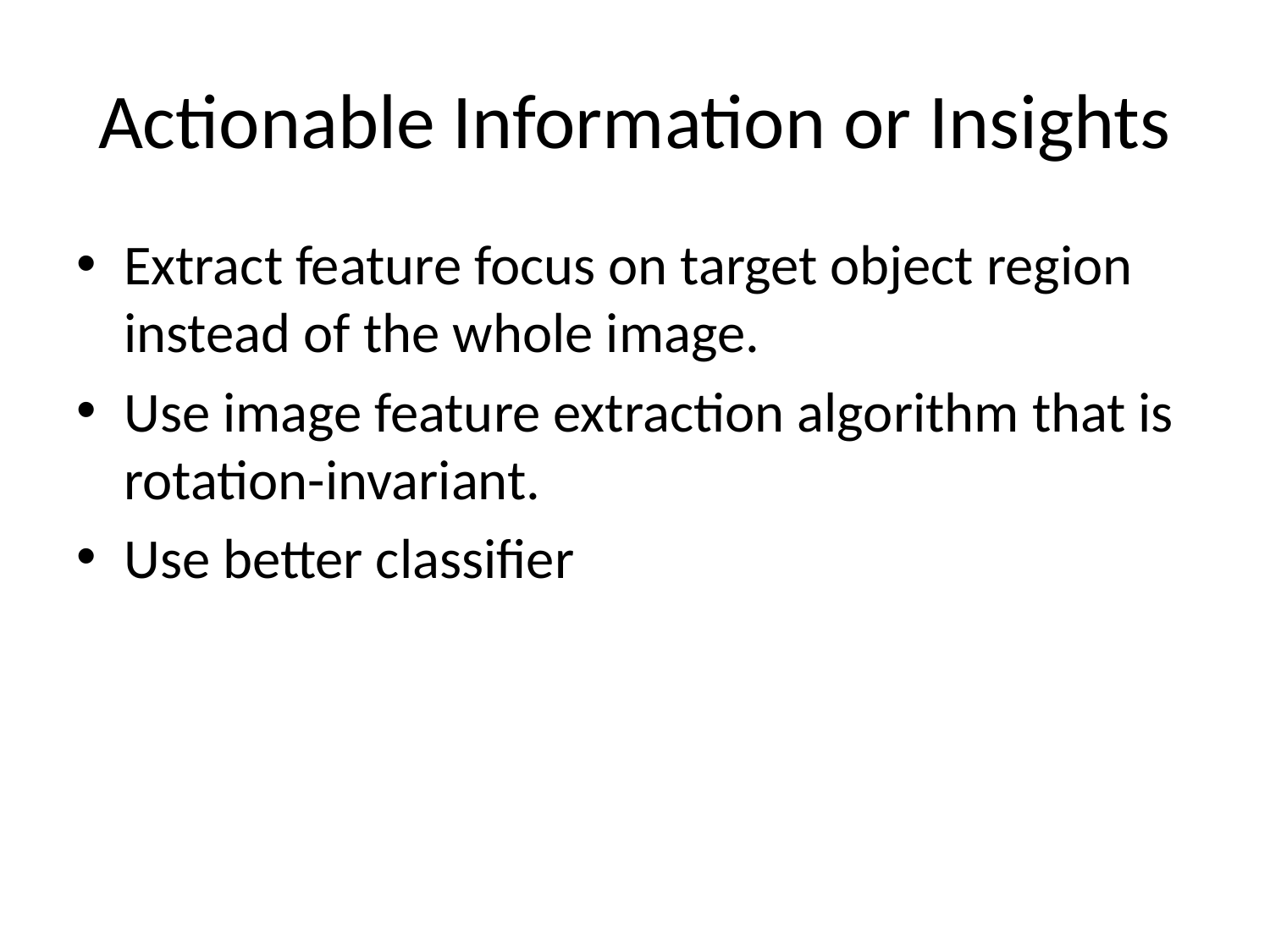

# Actionable Information or Insights
Extract feature focus on target object region instead of the whole image.
Use image feature extraction algorithm that is rotation-invariant.
Use better classifier